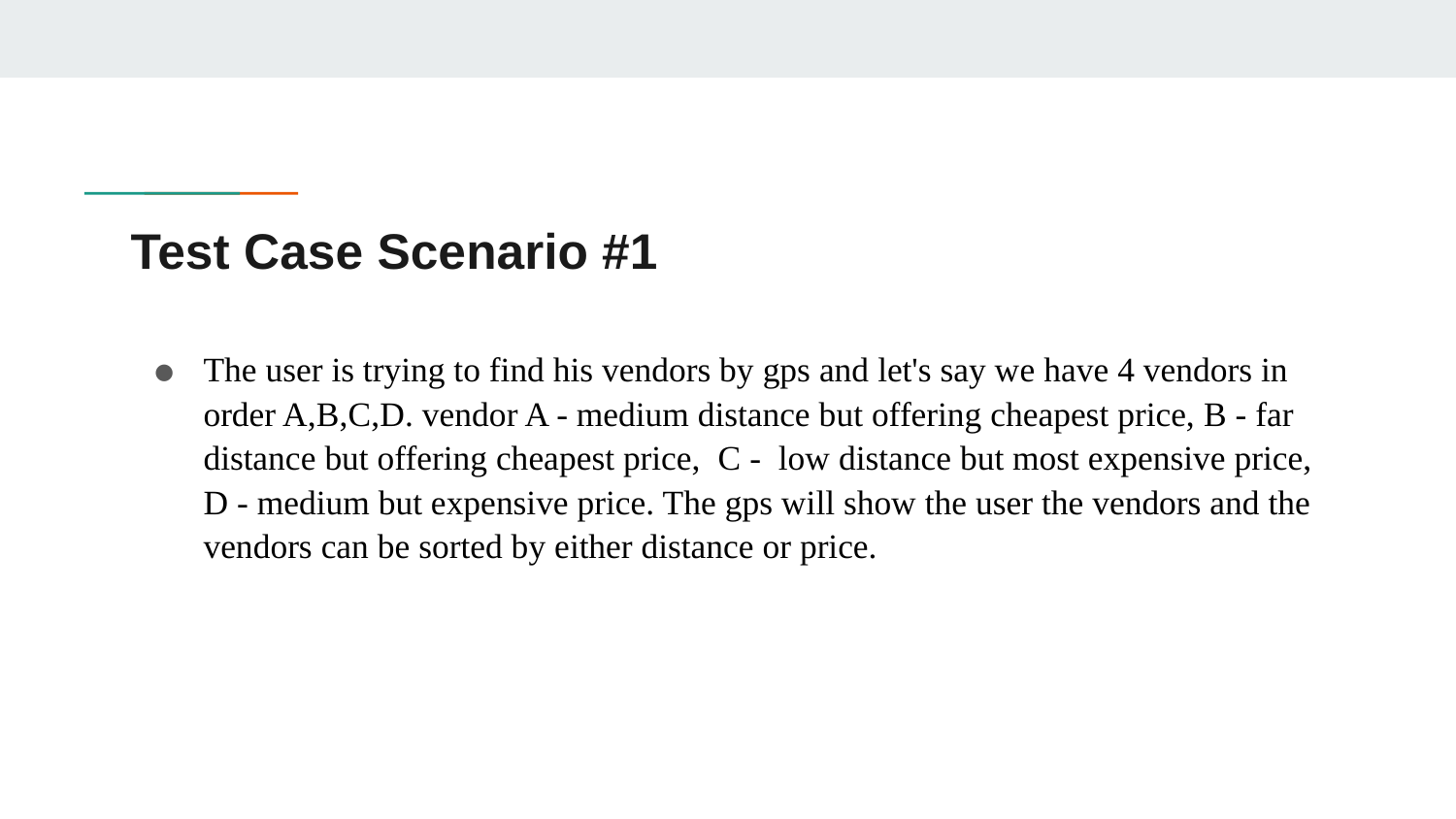

# Test Case Scenario #1
The user is trying to find his vendors by gps and let's say we have 4 vendors in order A,B,C,D. vendor A - medium distance but offering cheapest price, B - far distance but offering cheapest price,  C -  low distance but most expensive price, D - medium but expensive price. The gps will show the user the vendors and the vendors can be sorted by either distance or price.